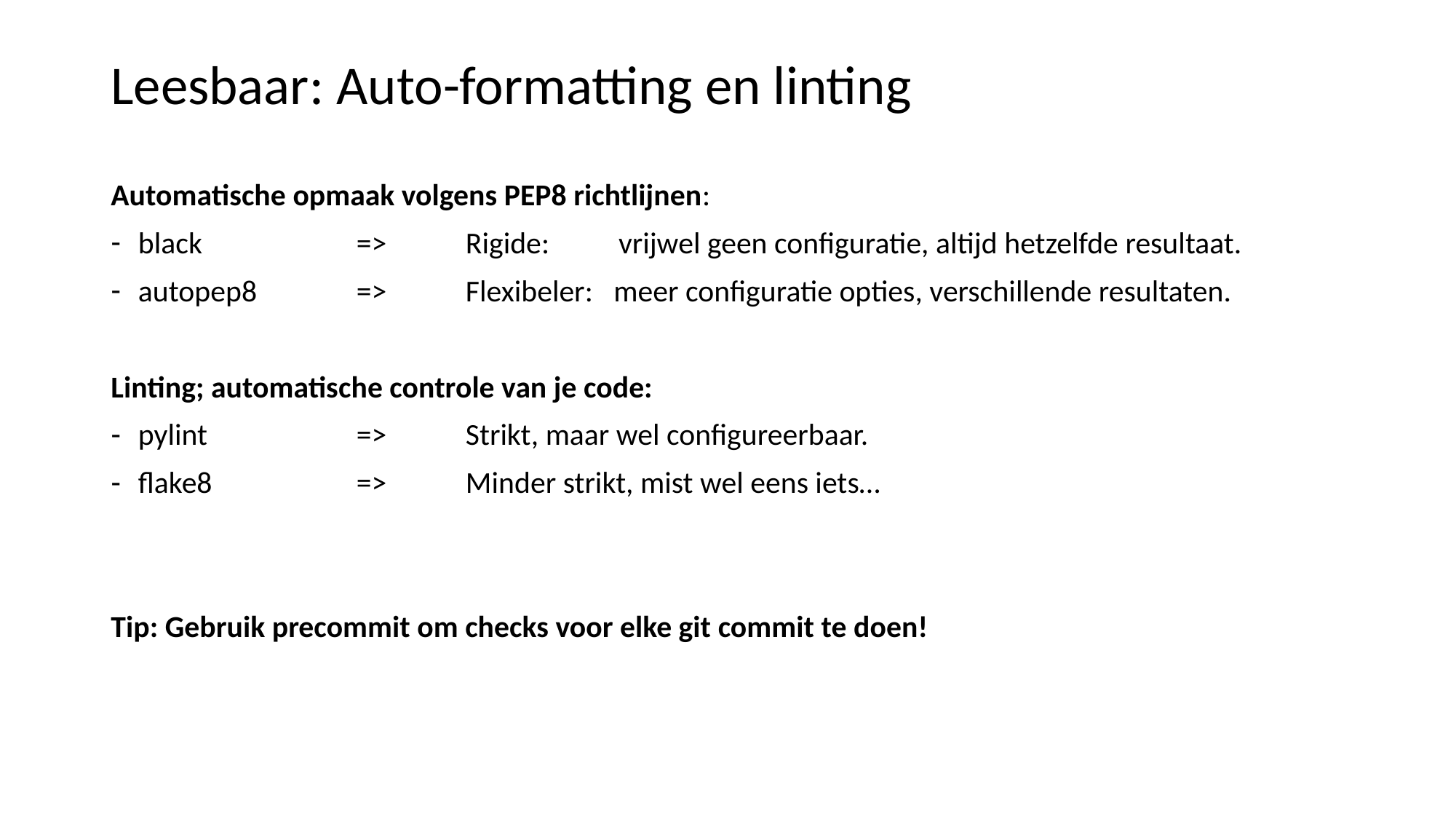

# Leesbaar: Auto-formatting en linting
Automatische opmaak volgens PEP8 richtlijnen:
black		=>	Rigide:          vrijwel geen configuratie, altijd hetzelfde resultaat.
autopep8	=>	Flexibeler:   meer configuratie opties, verschillende resultaten.

Linting; automatische controle van je code:
pylint		=>	Strikt, maar wel configureerbaar.
flake8		=>	Minder strikt, mist wel eens iets…

Tip: Gebruik precommit om checks voor elke git commit te doen!